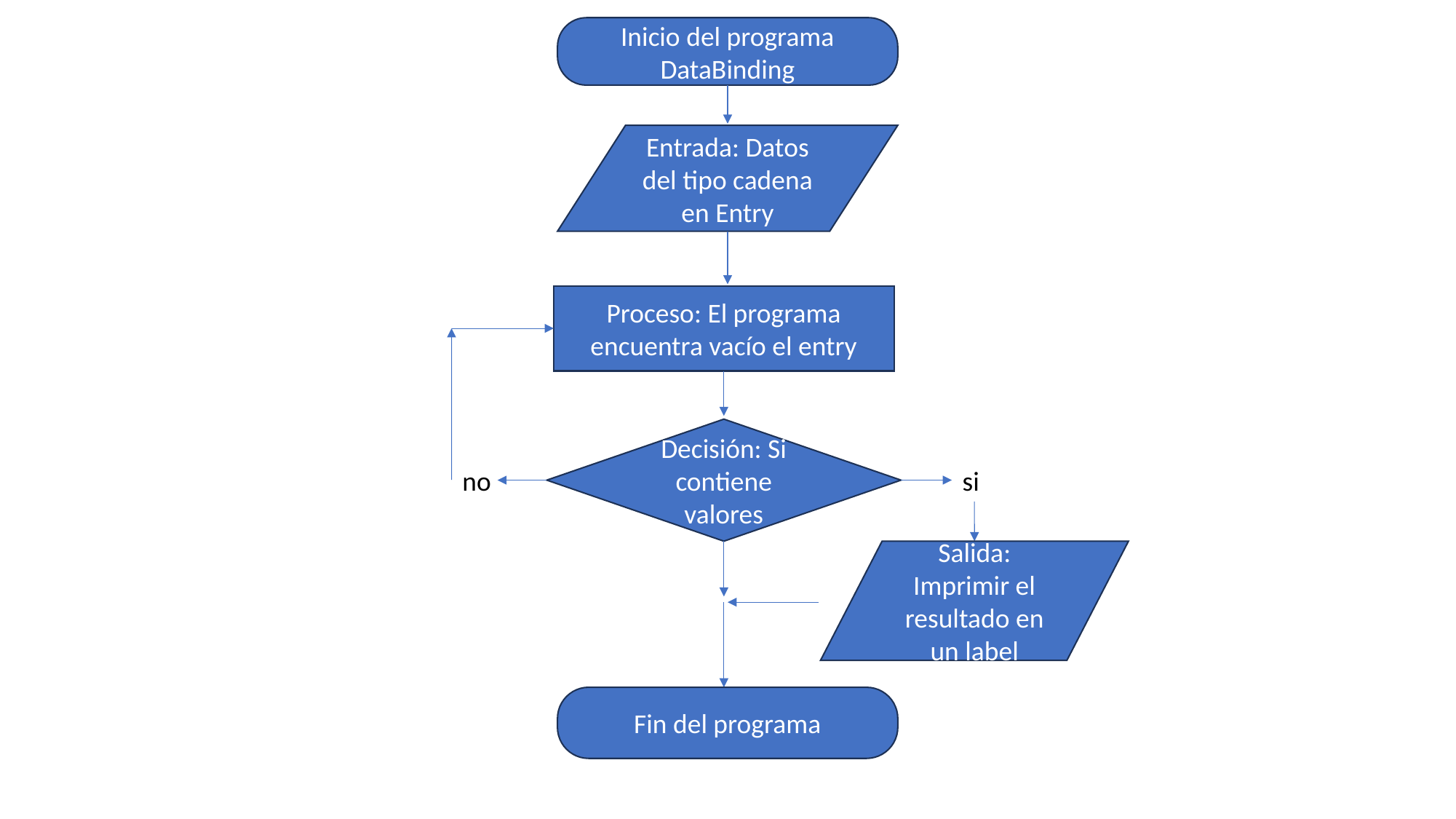

Inicio del programa DataBinding
Entrada: Datos del tipo cadena en Entry
Proceso: El programa encuentra vacío el entry
Decisión: Si contiene valores
no
si
Salida: Imprimir el resultado en un label
Fin del programa